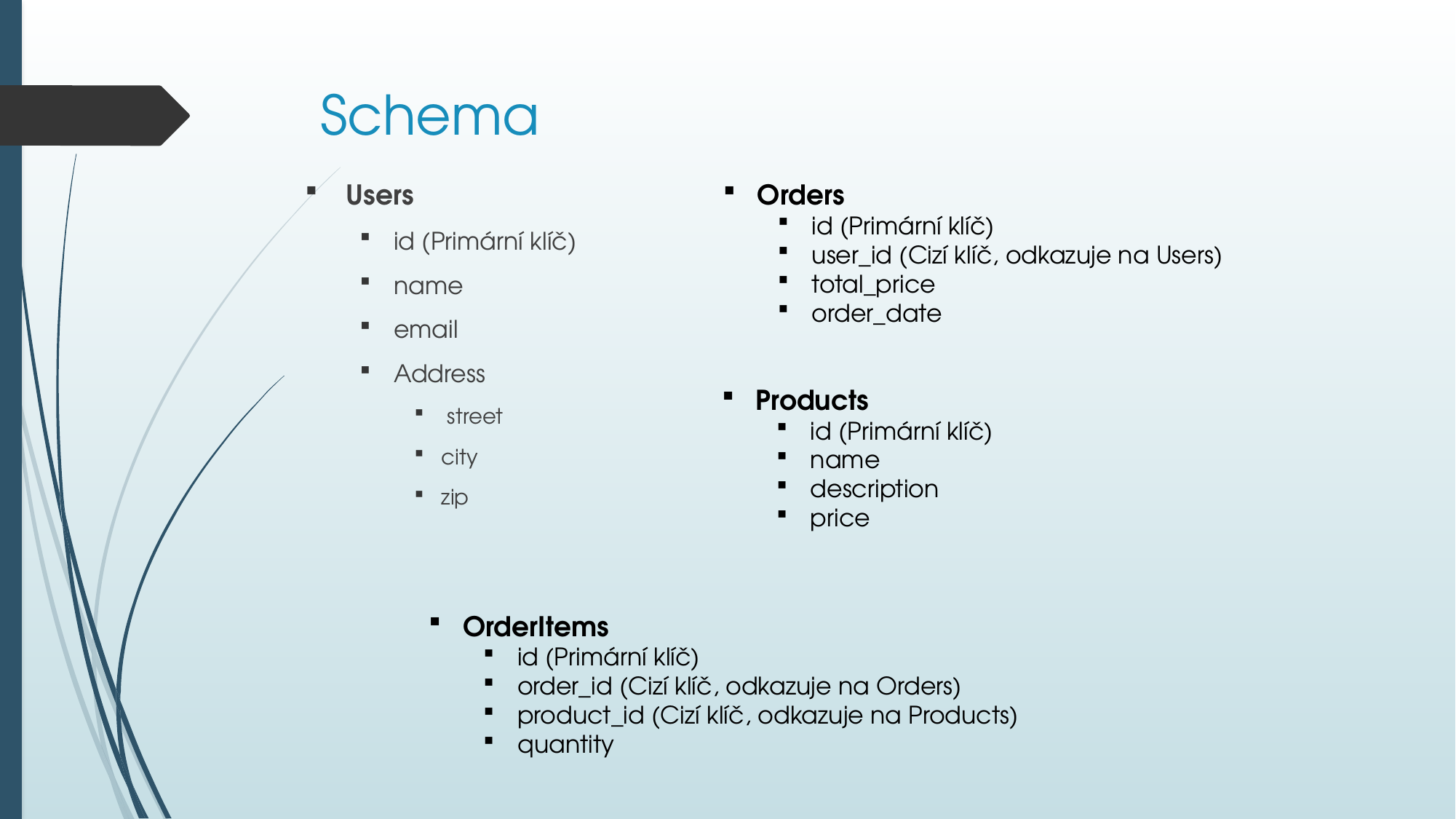

# Schema
Users
id (Primární klíč)
name
email
Address
 street
city
zip
Orders
id (Primární klíč)
user_id (Cizí klíč, odkazuje na Users)
total_price
order_date
Products
id (Primární klíč)
name
description
price
OrderItems
id (Primární klíč)
order_id (Cizí klíč, odkazuje na Orders)
product_id (Cizí klíč, odkazuje na Products)
quantity